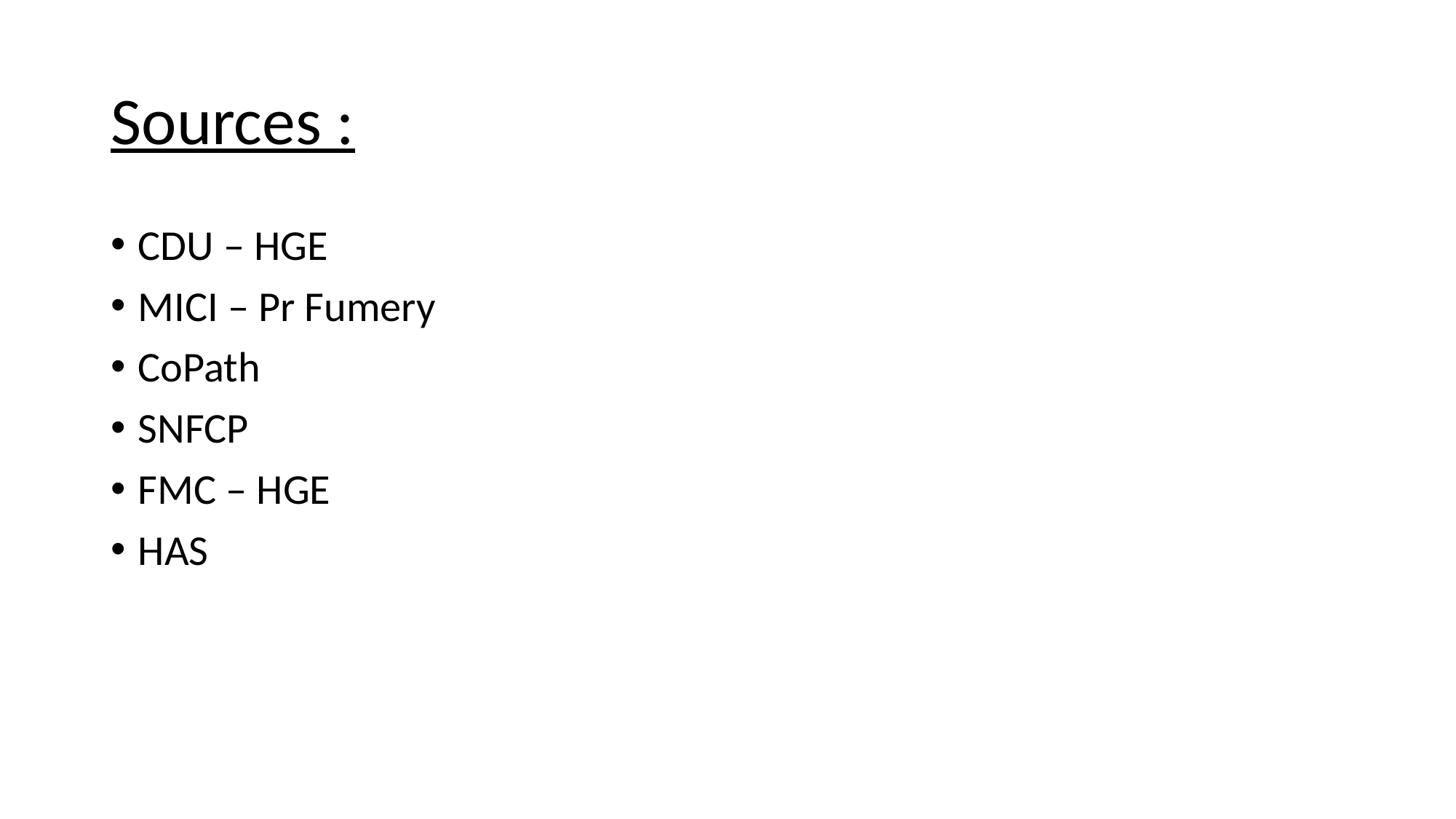

# Sources :
CDU – HGE
MICI – Pr Fumery
CoPath
SNFCP
FMC – HGE
HAS